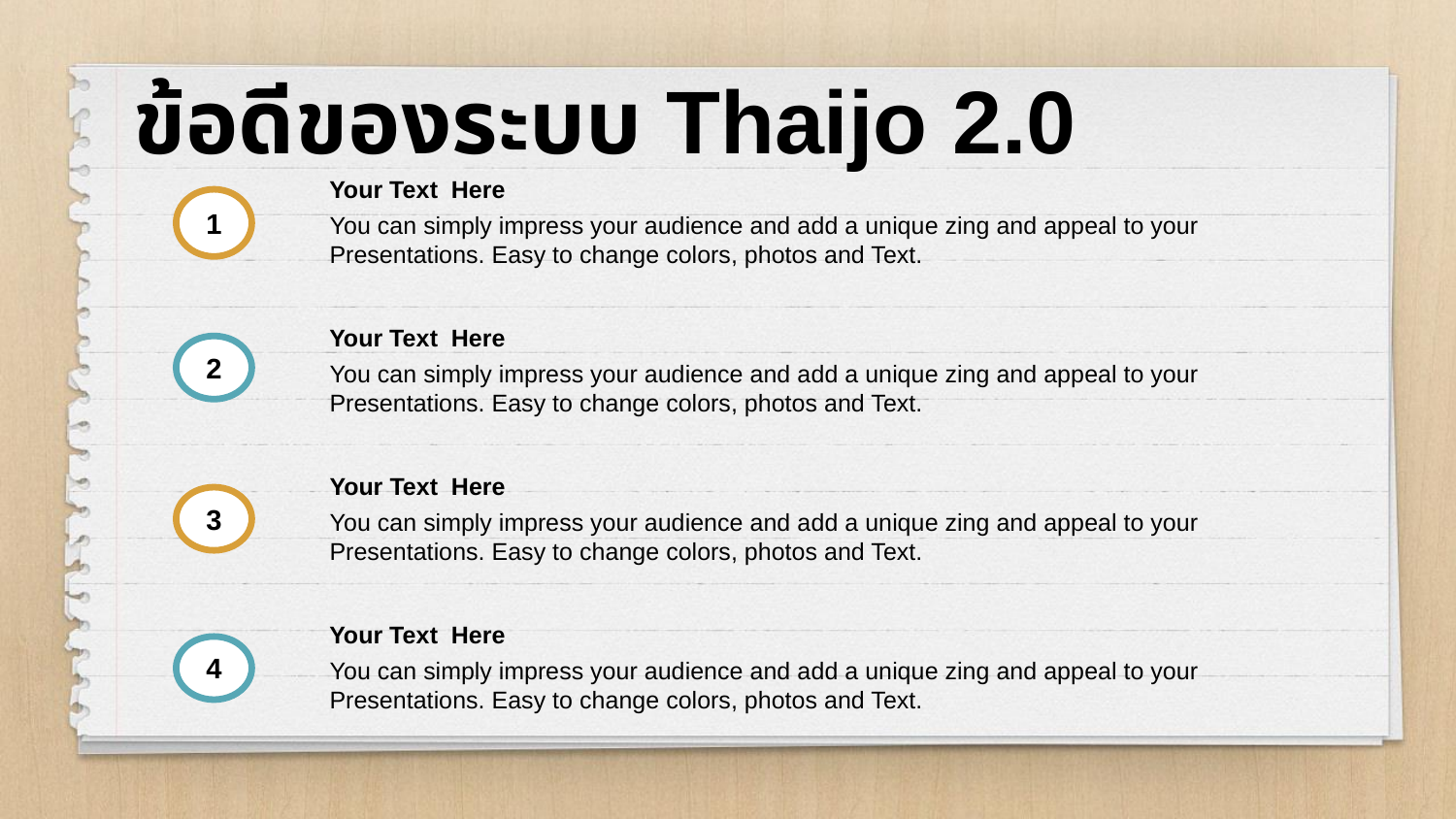

ข้อดีของระบบ Thaijo 2.0
Your Text  Here
You can simply impress your audience and add a unique zing and appeal to your Presentations. Easy to change colors, photos and Text.
1
Your Text  Here
You can simply impress your audience and add a unique zing and appeal to your Presentations. Easy to change colors, photos and Text.
2
Your Text  Here
You can simply impress your audience and add a unique zing and appeal to your Presentations. Easy to change colors, photos and Text.
3
Your Text  Here
You can simply impress your audience and add a unique zing and appeal to your Presentations. Easy to change colors, photos and Text.
4